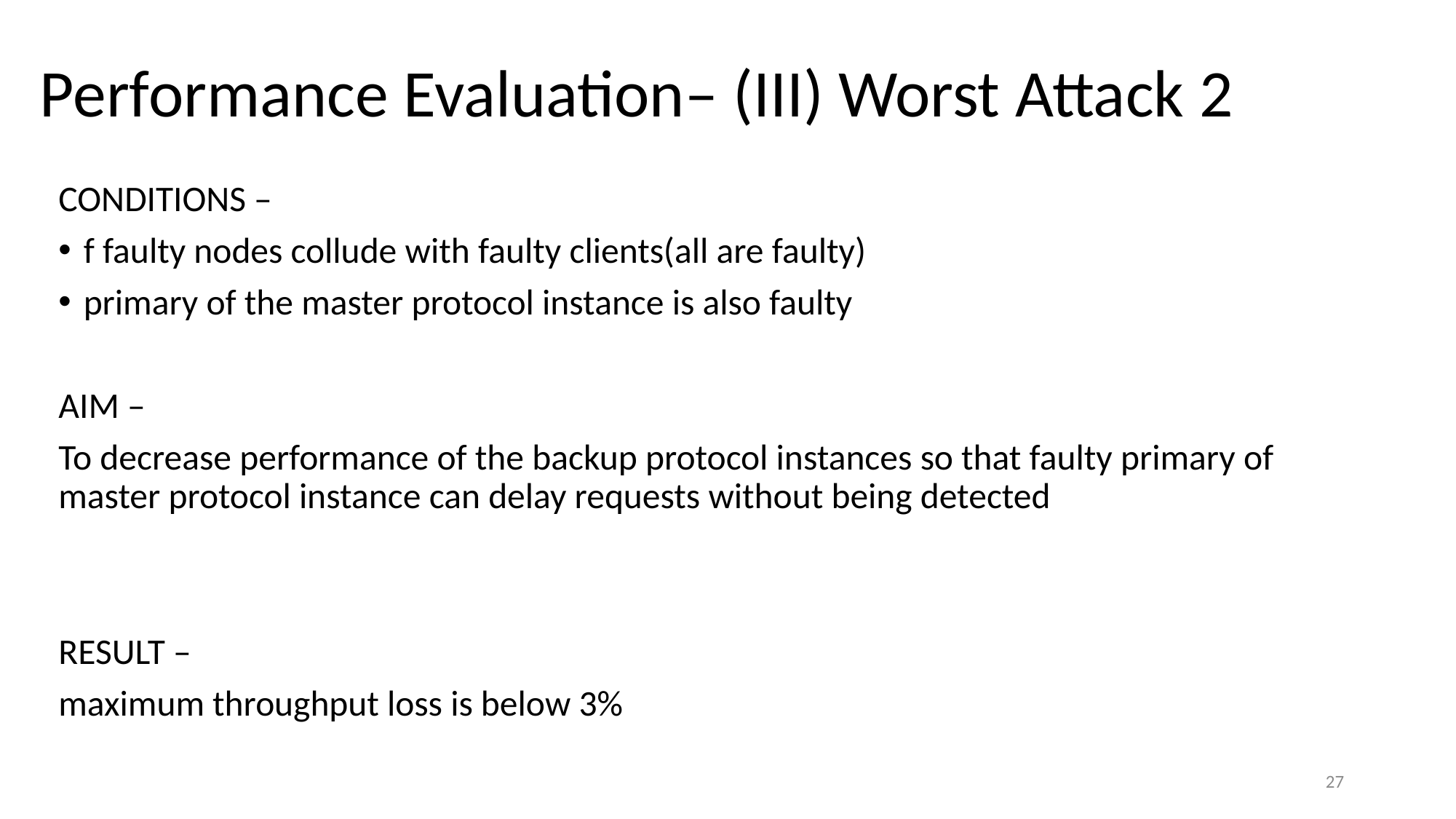

# Performance Evaluation– (III) Worst Attack 2
CONDITIONS –
f faulty nodes collude with faulty clients(all are faulty)
primary of the master protocol instance is also faulty

AIM –
To decrease performance of the backup protocol instances so that faulty primary of master protocol instance can delay requests without being detected

RESULT –
maximum throughput loss is below 3%
27